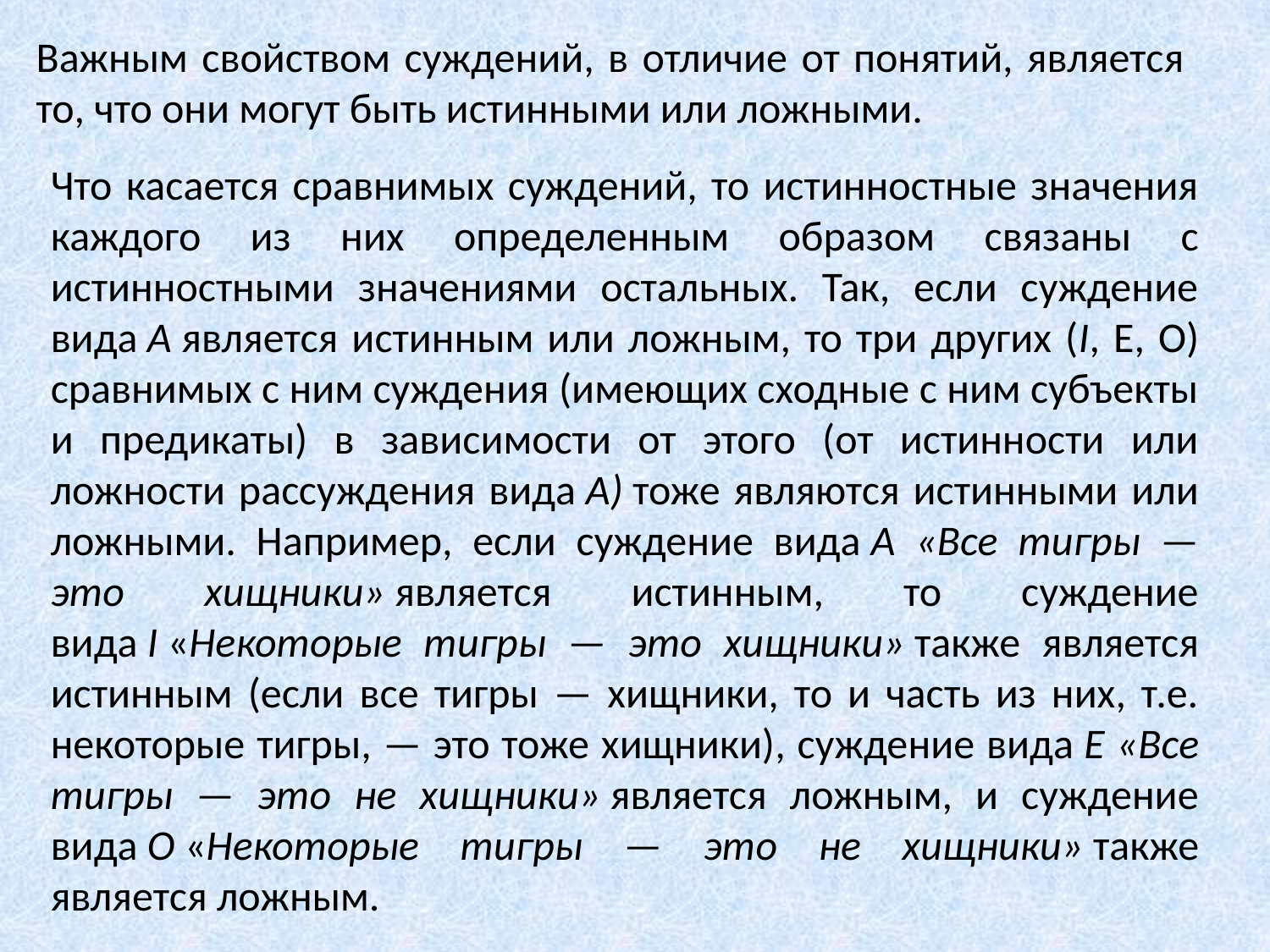

Важным свойством суждений, в отличие от понятий, является то, что они могут быть истинными или ложными.
Что касается сравнимых суждений, то истинностные значения каждого из них определенным образом связаны с истинностными значениями остальных. Так, если суждение вида А является истинным или ложным, то три других (I, Е, О) сравнимых с ним суждения (имеющих сходные с ним субъекты и предикаты) в зависимости от этого (от истинности или ложности рассуждения вида А) тоже являются истинными или ложными. Например, если суждение вида А «Все тигры — это хищники» является истинным, то суждение вида I «Некоторые тигры — это хищники» также является истинным (если все тигры — хищники, то и часть из них, т.е. некоторые тигры, — это тоже хищники), суждение вида Е «Все тигры — это не хищники» является ложным, и суждение вида О «Некоторые тигры — это не хищники» также является ложным.